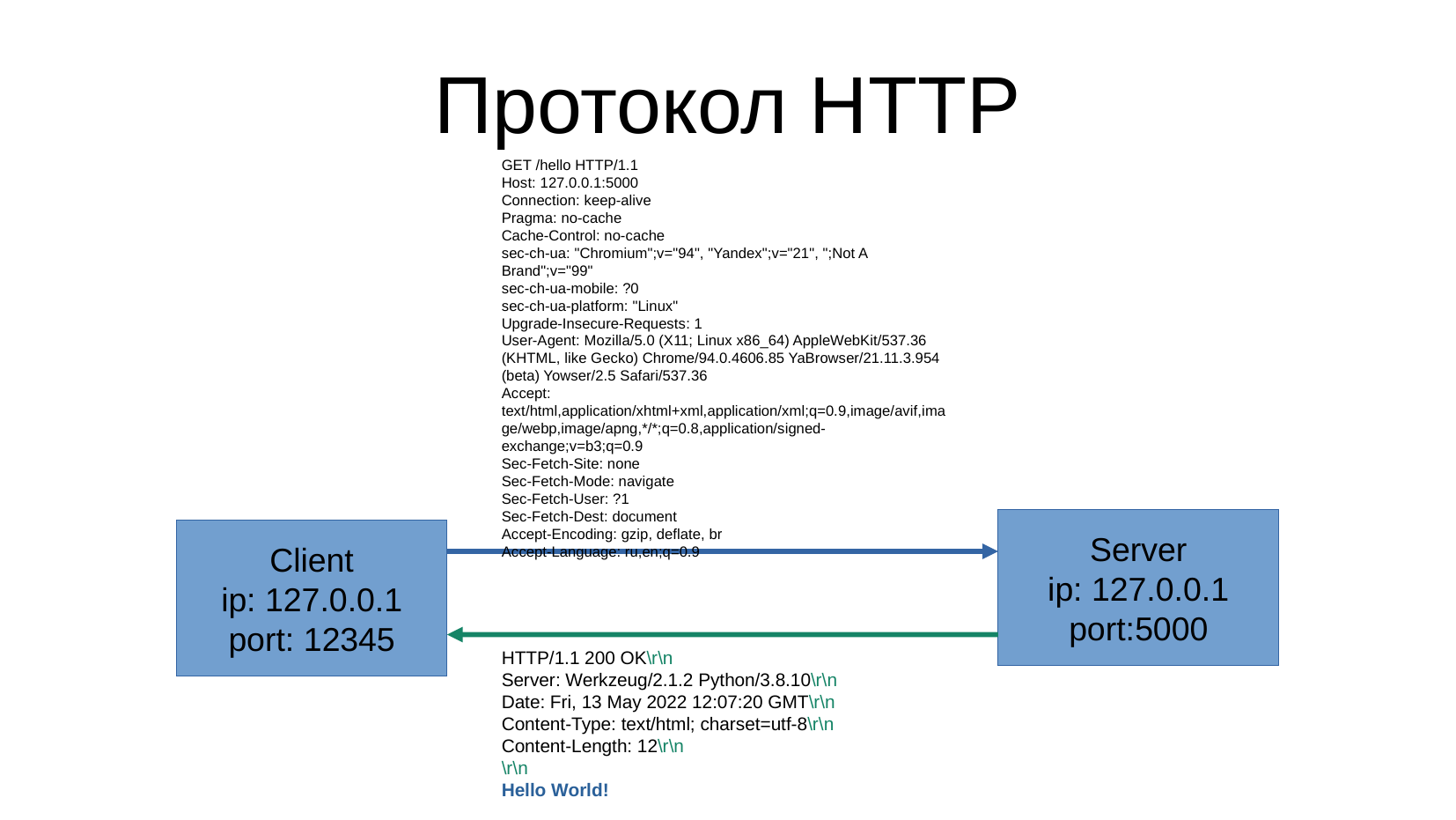

Протокол HTTP
GET /hello HTTP/1.1
Host: 127.0.0.1:5000
Connection: keep-alive
Pragma: no-cache
Cache-Control: no-cache
sec-ch-ua: "Chromium";v="94", "Yandex";v="21", ";Not A Brand";v="99"
sec-ch-ua-mobile: ?0
sec-ch-ua-platform: "Linux"
Upgrade-Insecure-Requests: 1
User-Agent: Mozilla/5.0 (X11; Linux x86_64) AppleWebKit/537.36 (KHTML, like Gecko) Chrome/94.0.4606.85 YaBrowser/21.11.3.954 (beta) Yowser/2.5 Safari/537.36
Accept: text/html,application/xhtml+xml,application/xml;q=0.9,image/avif,image/webp,image/apng,*/*;q=0.8,application/signed-exchange;v=b3;q=0.9
Sec-Fetch-Site: none
Sec-Fetch-Mode: navigate
Sec-Fetch-User: ?1
Sec-Fetch-Dest: document
Accept-Encoding: gzip, deflate, br
Accept-Language: ru,en;q=0.9
Server
ip: 127.0.0.1
port:5000
Client
ip: 127.0.0.1
port: 12345

HTTP/1.1 200 OK\r\n
Server: Werkzeug/2.1.2 Python/3.8.10\r\n
Date: Fri, 13 May 2022 12:07:20 GMT\r\n
Content-Type: text/html; charset=utf-8\r\n
Content-Length: 12\r\n
\r\n
Hello World!